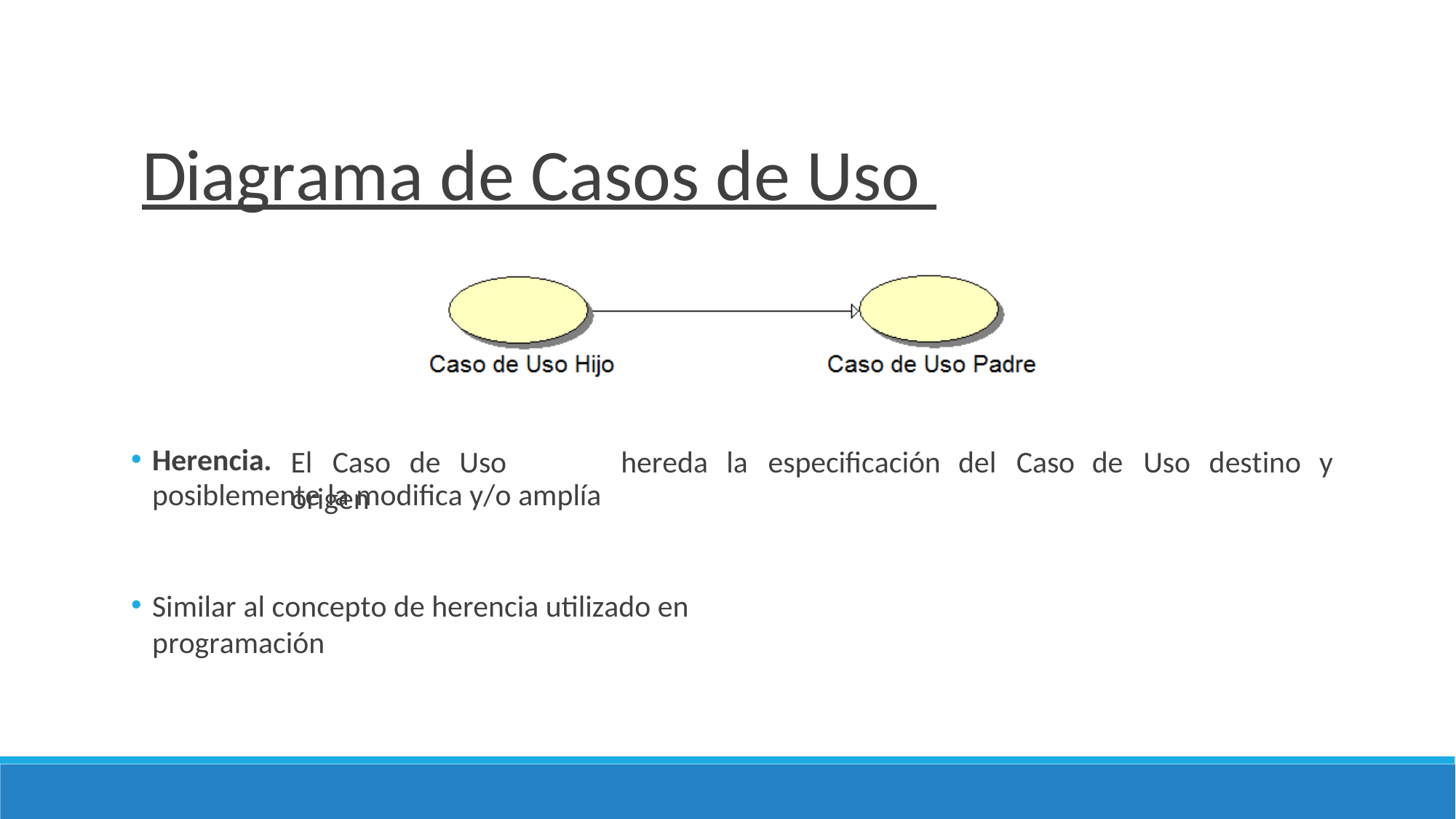

# Diagrama de Casos de Uso

Herencia.
El	Caso	de	Uso	origen
hereda
la	especificación
del	Caso
de	Uso	destino	y
posiblemente la modifica y/o amplía

Similar al concepto de herencia utilizado en programación